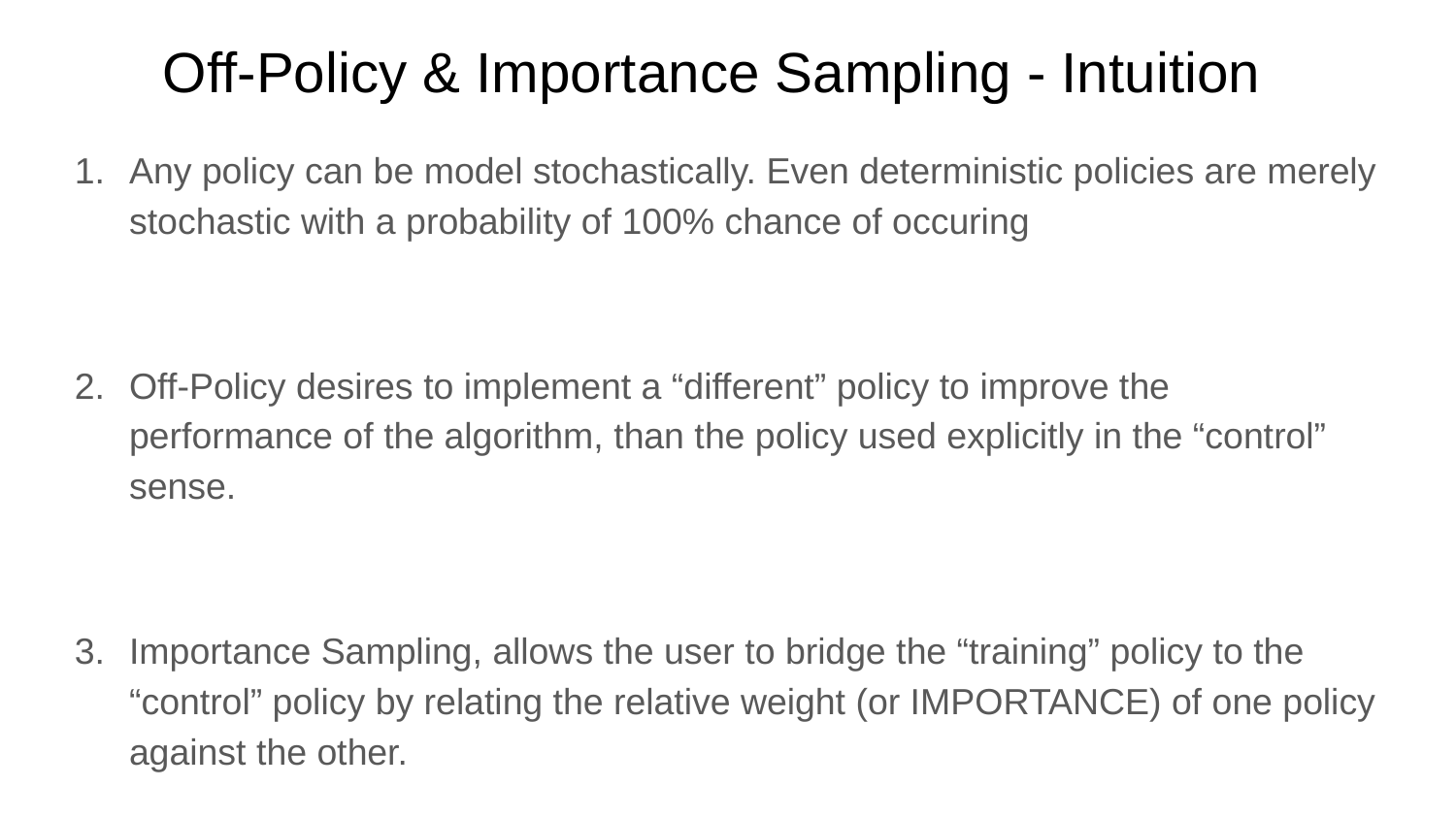

# Off-Policy & Importance Sampling - Intuition
Any policy can be model stochastically. Even deterministic policies are merely stochastic with a probability of 100% chance of occuring

Off-Policy desires to implement a “different” policy to improve the performance of the algorithm, than the policy used explicitly in the “control” sense.

Importance Sampling, allows the user to bridge the “training” policy to the “control” policy by relating the relative weight (or IMPORTANCE) of one policy against the other.